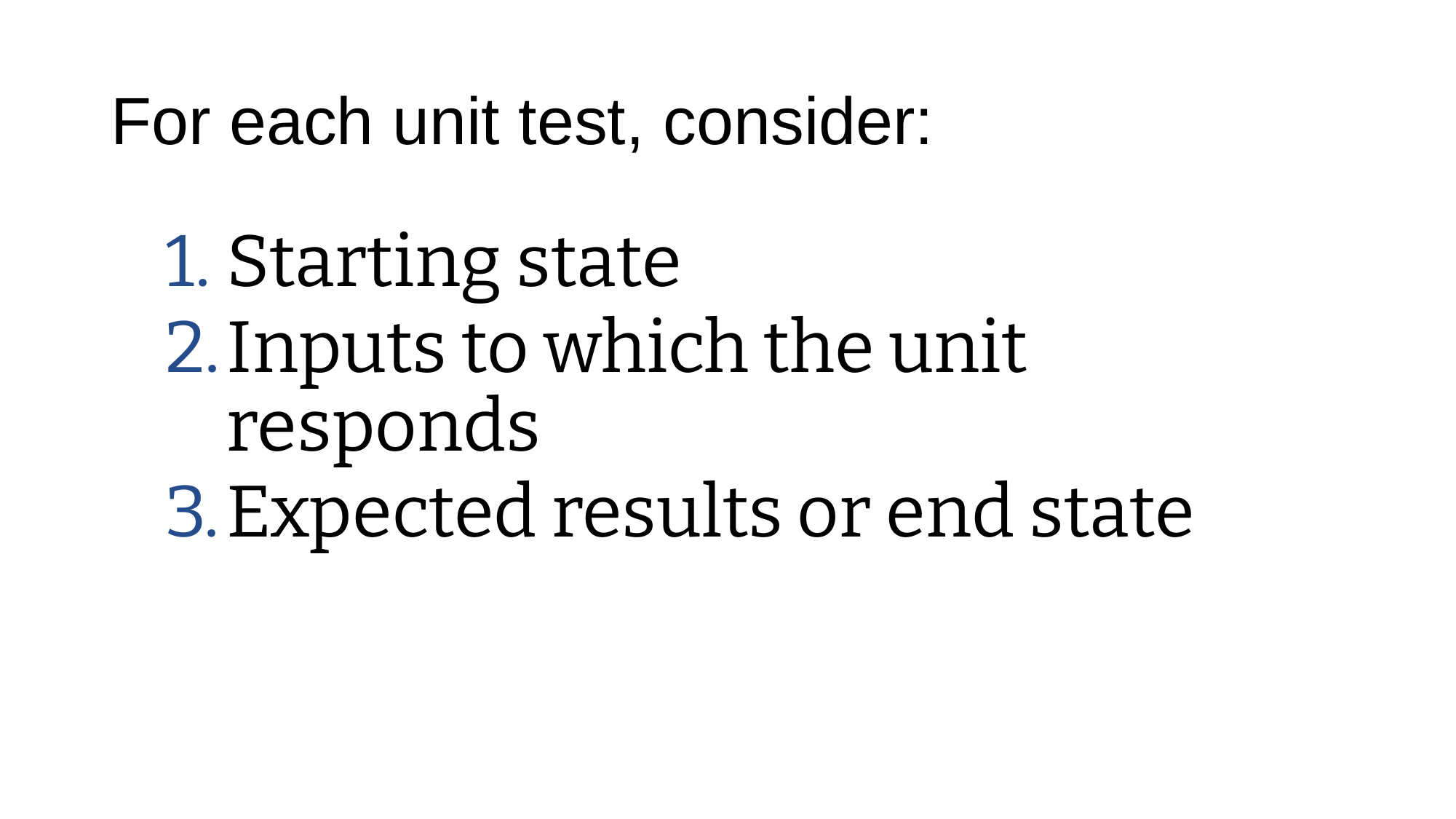

# For each unit test, consider:
Starting state
Inputs to which the unit responds
Expected results or end state